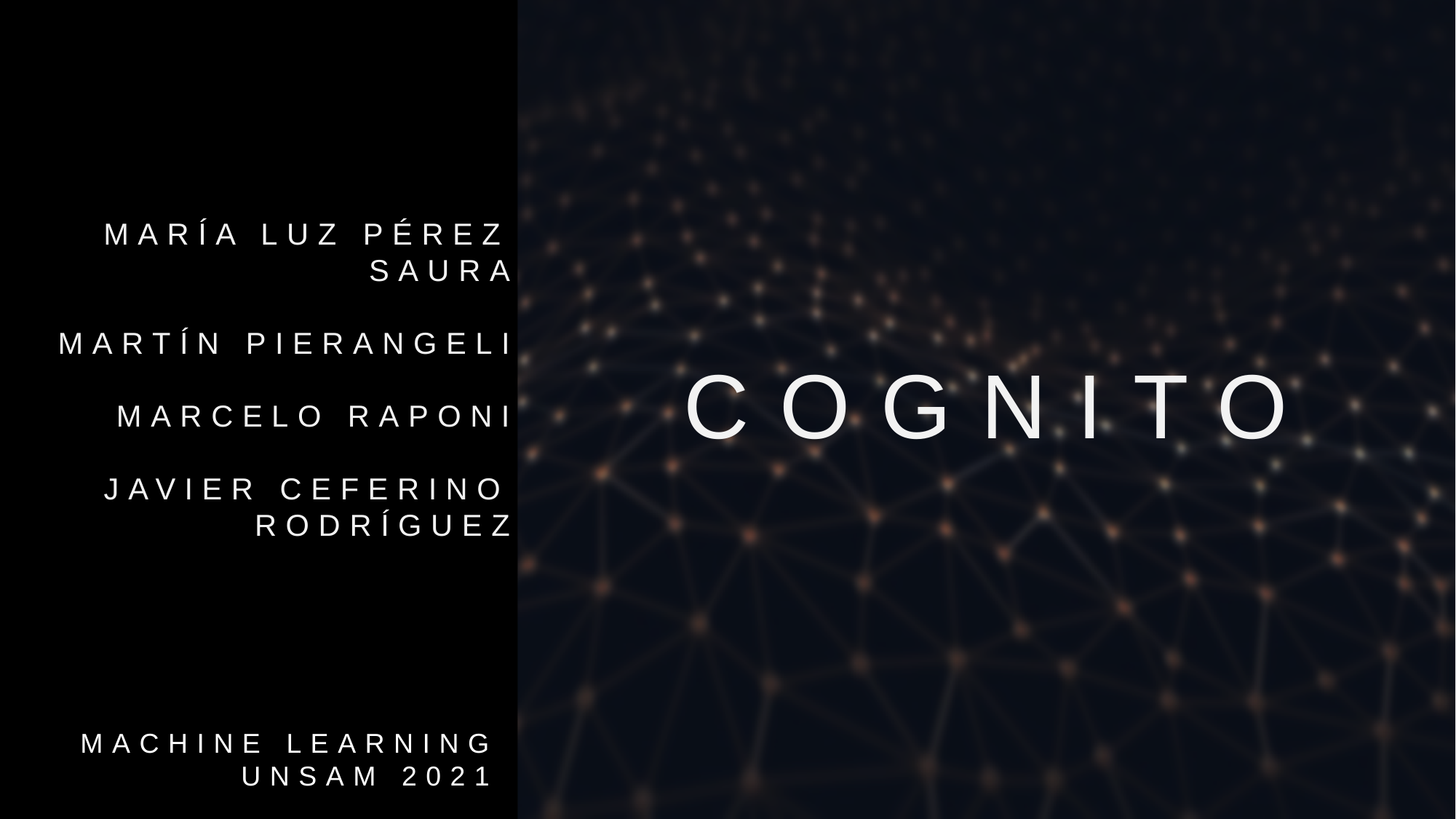

# COGNITO
MARÍA LUZ PÉREZ SAURA

MARTÍN PIERANGELI

MARCELO RAPONI

JAVIER CEFERINO RODRÍGUEZ
MACHINE LEARNING
UNSAM 2021